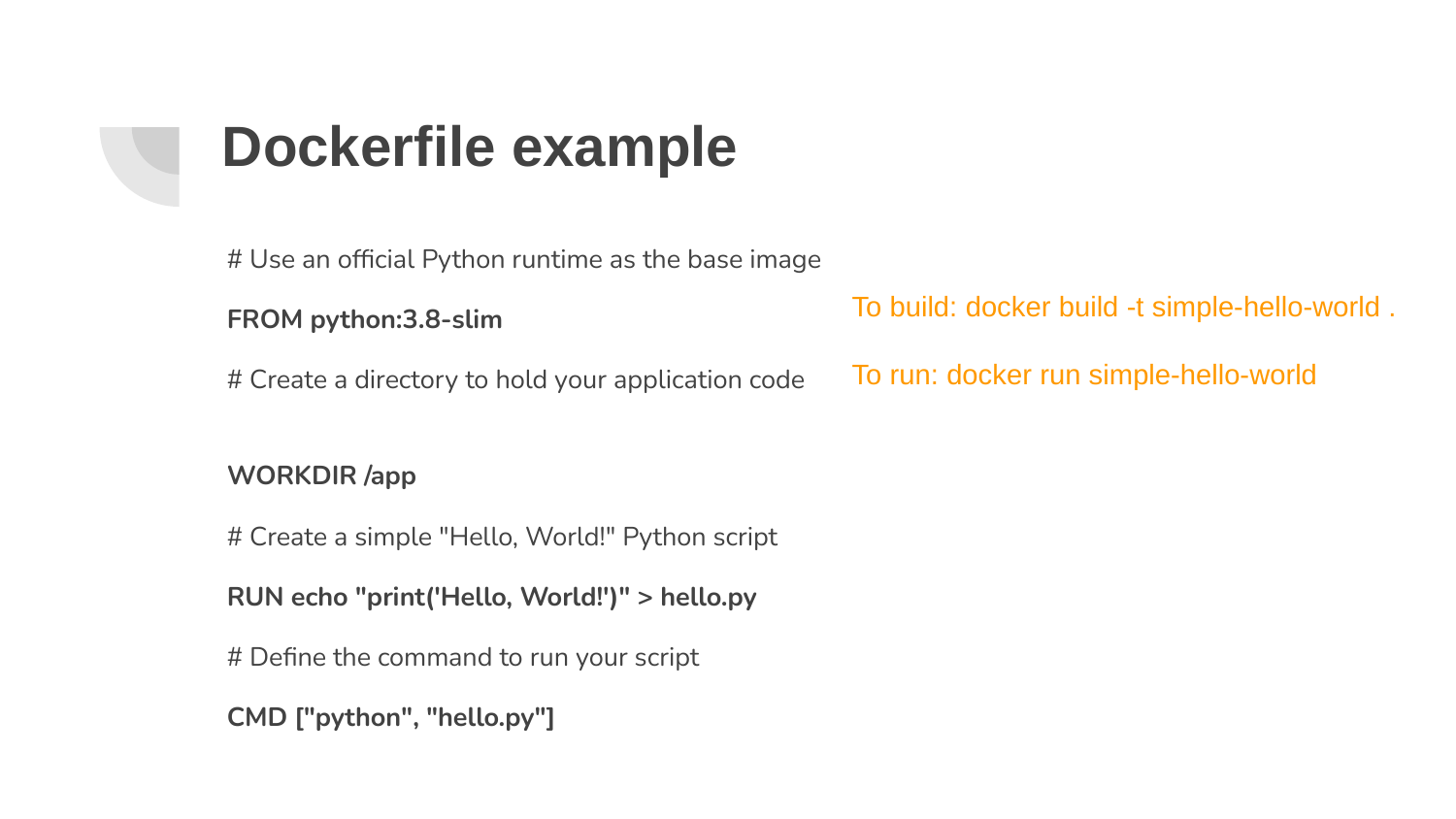

# Dockerfile example
# Use an official Python runtime as the base image
FROM python:3.8-slim
# Create a directory to hold your application code
WORKDIR /app
# Create a simple "Hello, World!" Python script
RUN echo "print('Hello, World!')" > hello.py
# Define the command to run your script
CMD ["python", "hello.py"]

To build: docker build -t simple-hello-world .

To run: docker run simple-hello-world